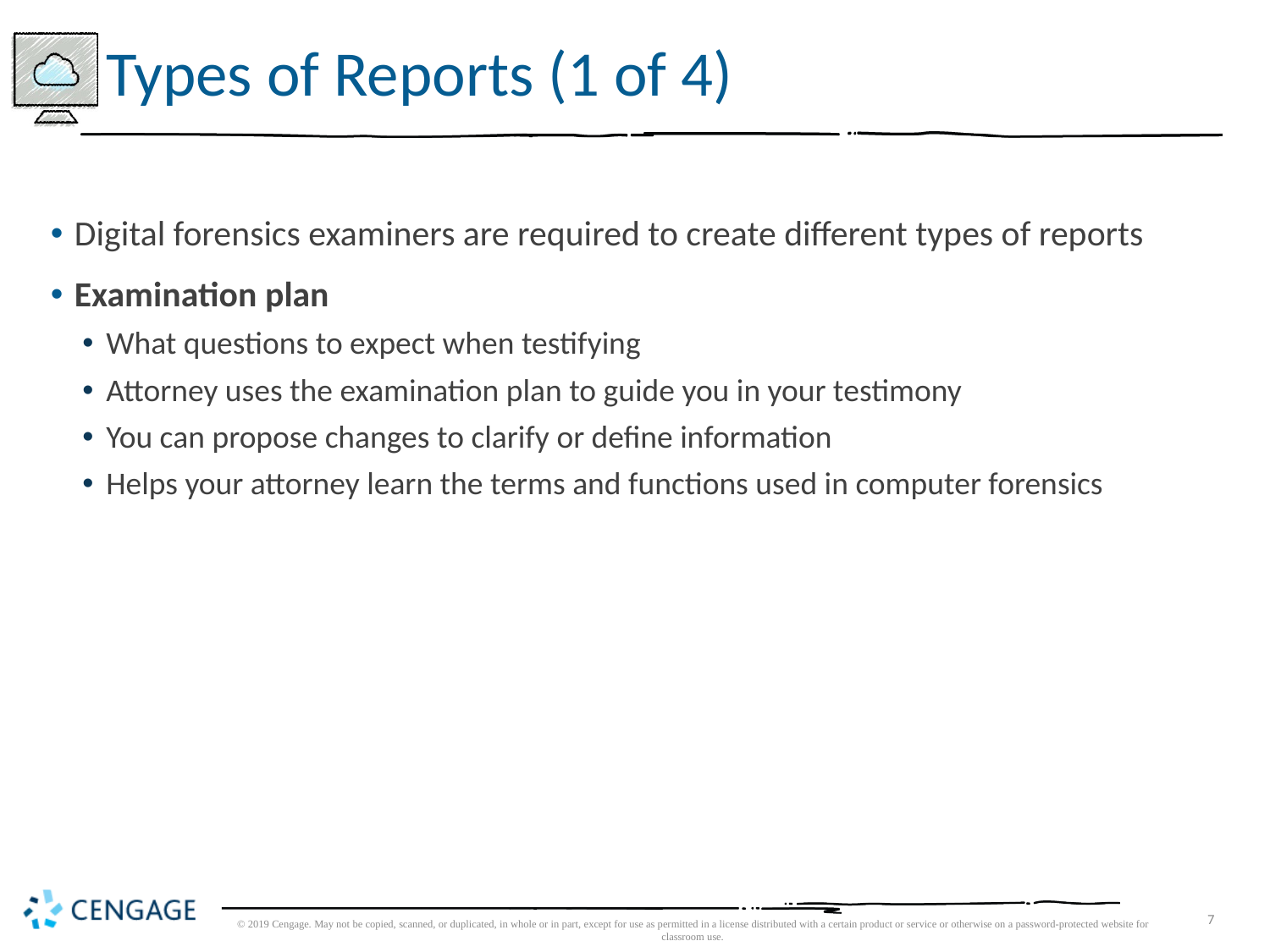

# Types of Reports (1 of 4)
Digital forensics examiners are required to create different types of reports
Examination plan
What questions to expect when testifying
Attorney uses the examination plan to guide you in your testimony
You can propose changes to clarify or define information
Helps your attorney learn the terms and functions used in computer forensics
© 2019 Cengage. May not be copied, scanned, or duplicated, in whole or in part, except for use as permitted in a license distributed with a certain product or service or otherwise on a password-protected website for classroom use.